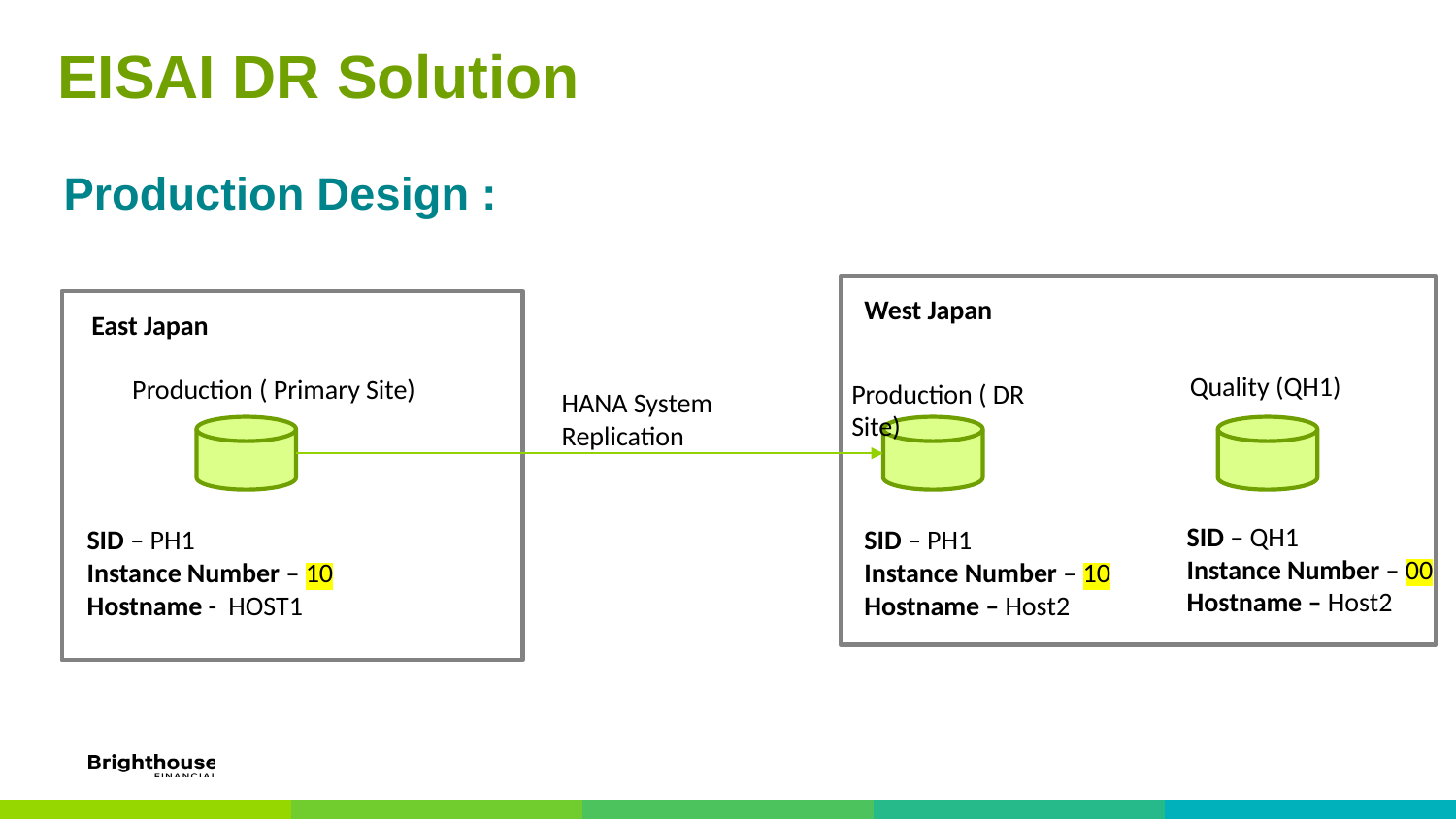

# EISAI DR Solution
Production Design :

West Japan

East Japan
Quality (QH1)
Production ( Primary Site)
Production ( DR Site)
HANA System Replication

SID – QH1
Instance Number – 00
Hostname – Host2
SID – PH1
Instance Number – 10
Hostname -  HOST1
SID – PH1
Instance Number – 10
Hostname – Host2